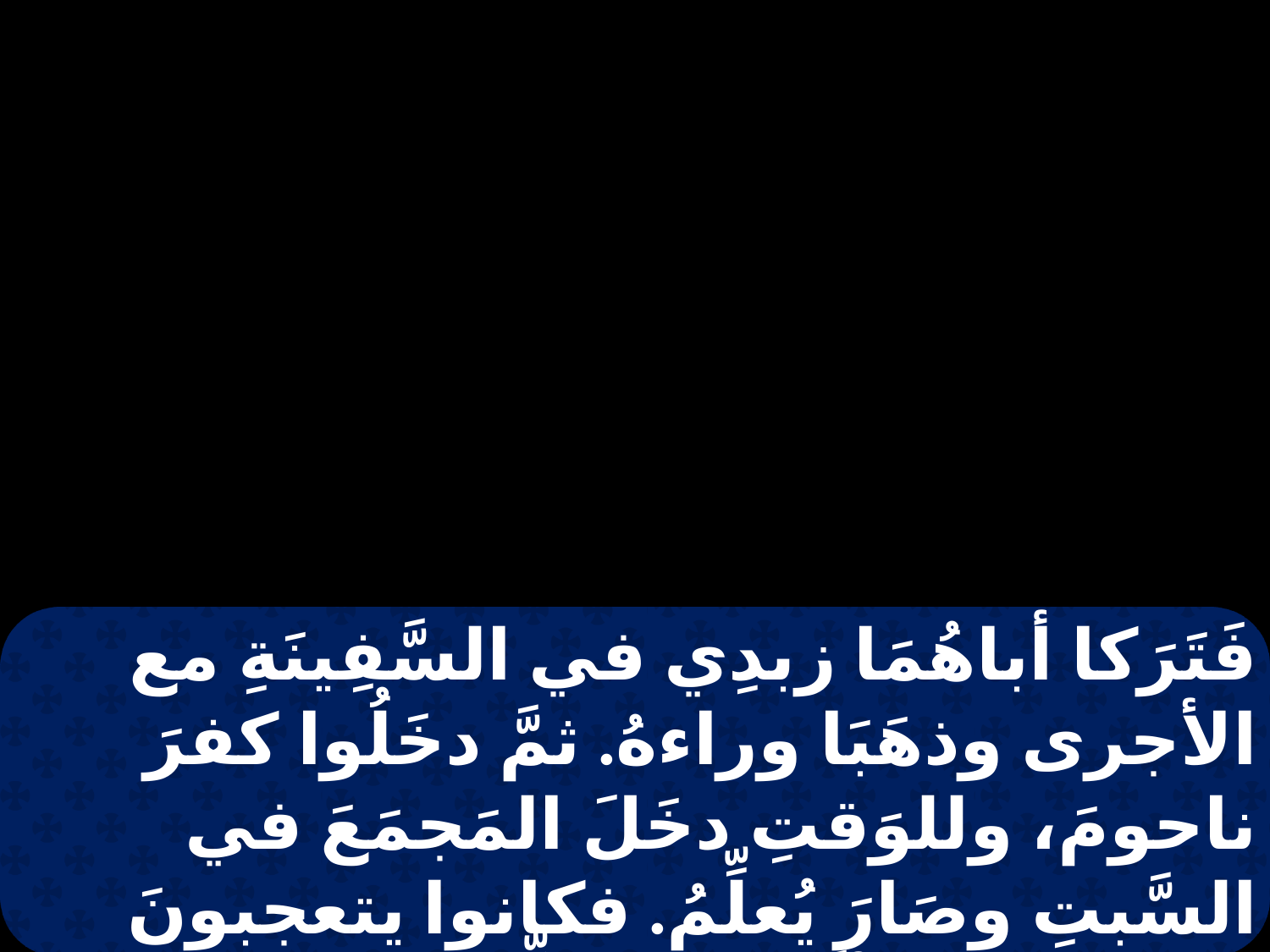

فَتَرَكا أباهُمَا زبدِي في السَّفِينَةِ مع الأجرى وذهَبَا وراءهُ. ثمَّ دخَلُوا كفرَ ناحومَ، وللوَقتِ دخَلَ المَجمَعَ في السَّبتِ وصَارَ يُعلِّمُ. فكانوا يتعجبونَ من تَعلِيمِهِ لأنَّهُ كانَ يُعَلِّمُهُمْ كَمَنْ لهُ سُلطانٌ وليسَ كالكَتَبةِ.